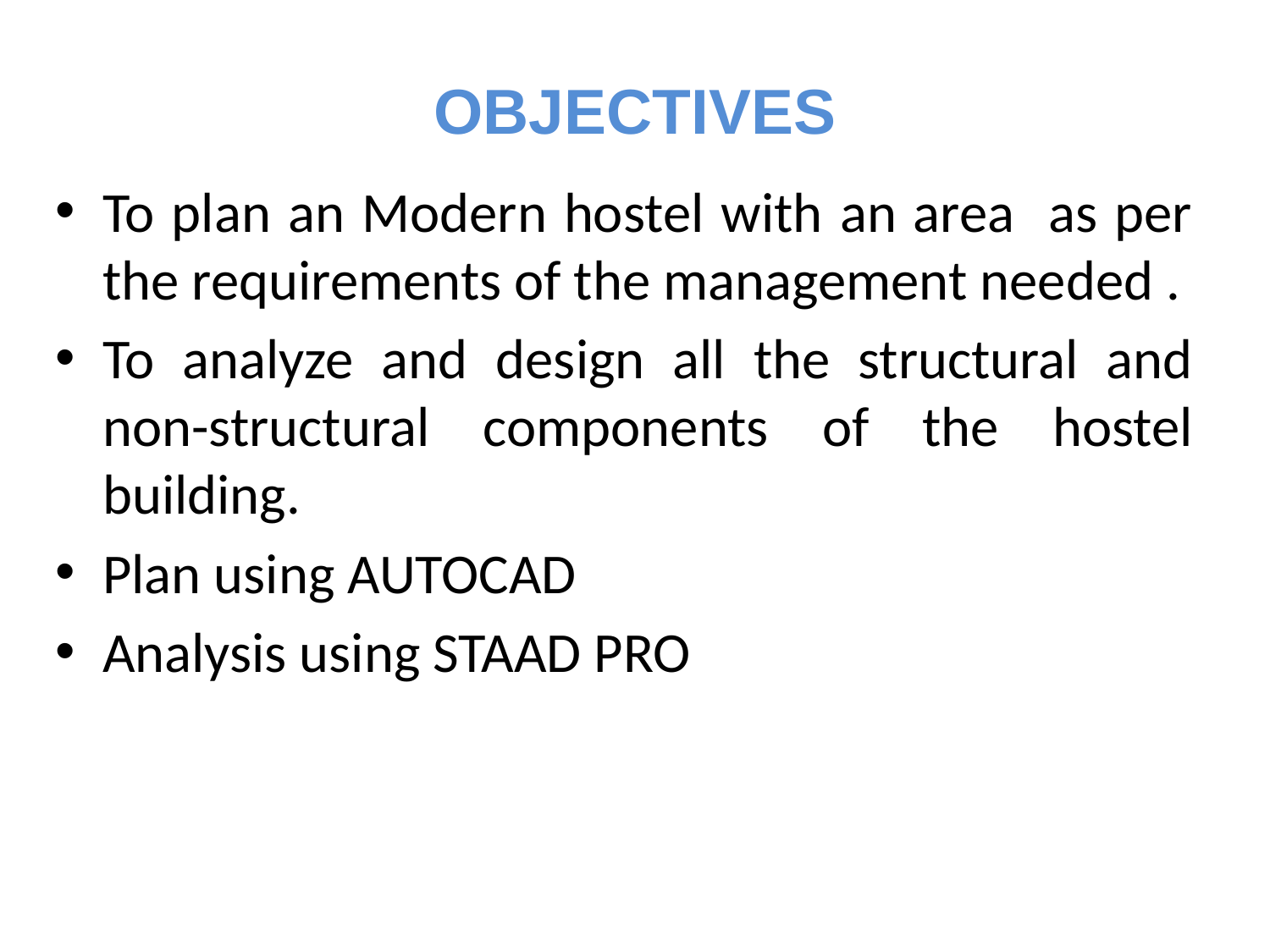

# OBJECTIVES
To plan an Modern hostel with an area  as per the requirements of the management needed .
To analyze and design all the structural and non-structural components of the hostel building.
Plan using AUTOCAD
Analysis using STAAD PRO